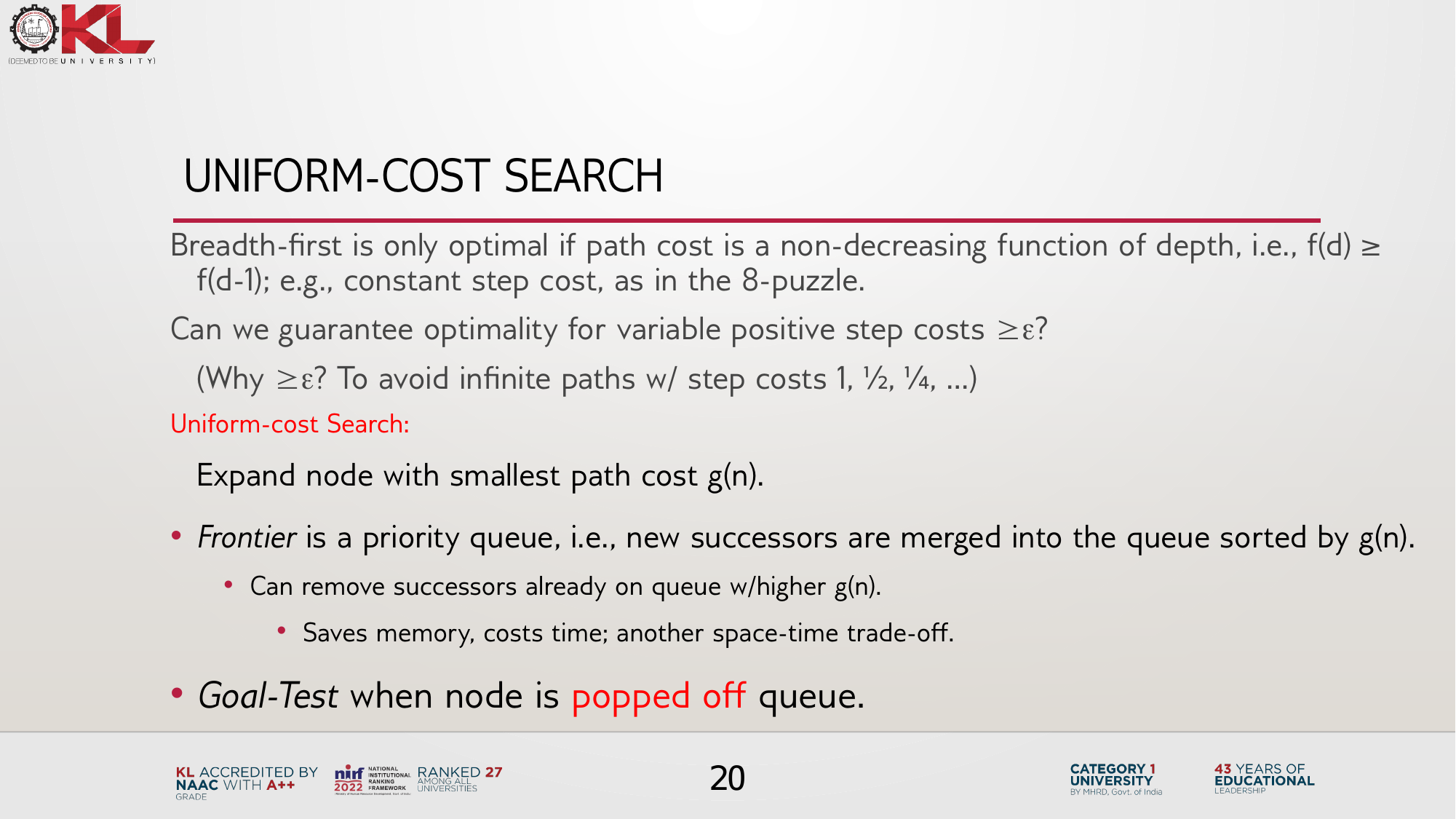

# Uniform-cost search
Breadth-first is only optimal if path cost is a non-decreasing function of depth, i.e., f(d) ≥ f(d-1); e.g., constant step cost, as in the 8-puzzle.
Can we guarantee optimality for variable positive step costs ≥ε?
	(Why ≥ε? To avoid infinite paths w/ step costs 1, ½, ¼, …)
Uniform-cost Search:
	Expand node with smallest path cost g(n).
Frontier is a priority queue, i.e., new successors are merged into the queue sorted by g(n).
Can remove successors already on queue w/higher g(n).
Saves memory, costs time; another space-time trade-off.
Goal-Test when node is popped off queue.

20